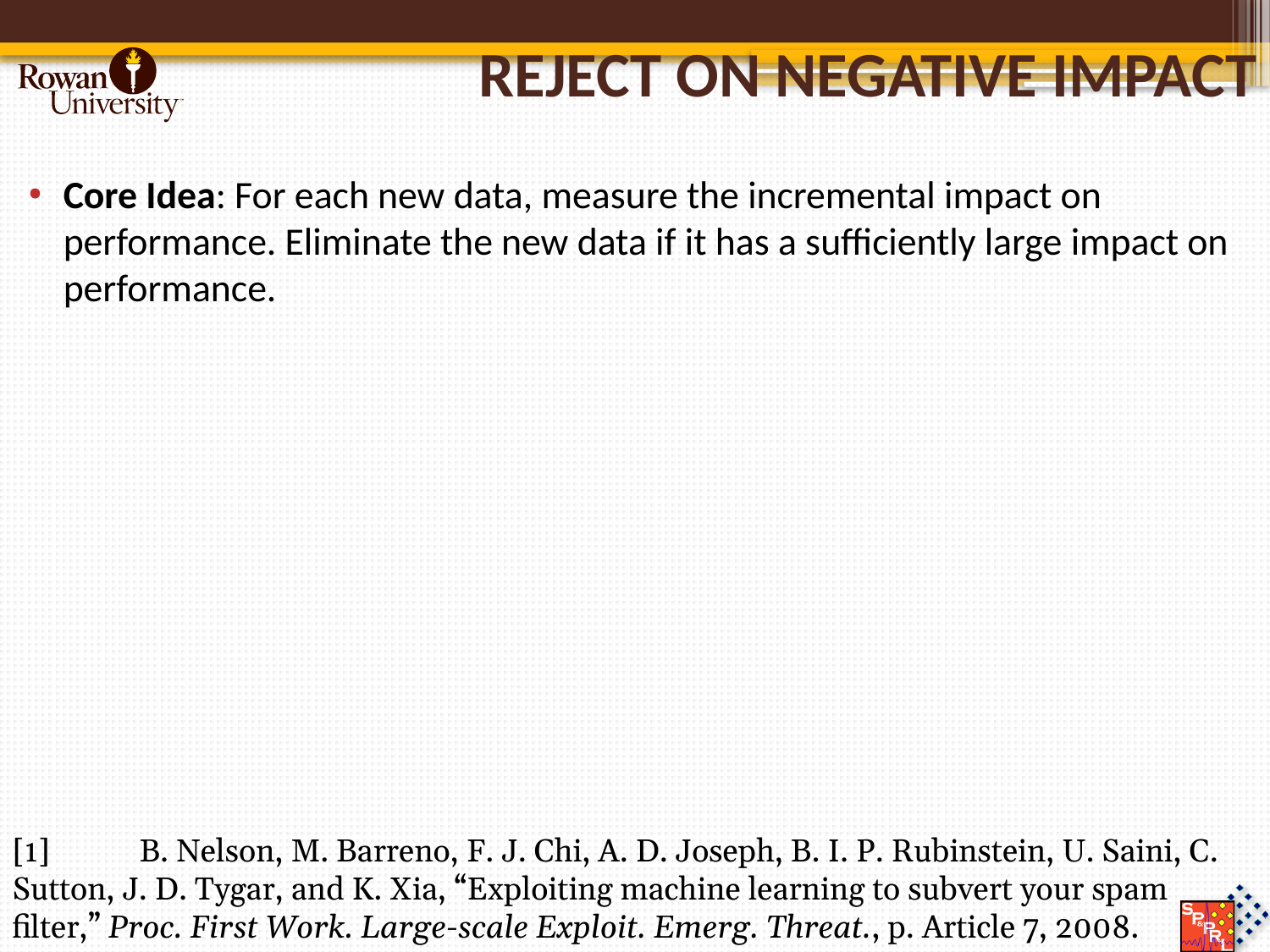

# Reject on Negative Impact
Core Idea: For each new data, measure the incremental impact on performance. Eliminate the new data if it has a sufficiently large impact on performance.
[1]	B. Nelson, M. Barreno, F. J. Chi, A. D. Joseph, B. I. P. Rubinstein, U. Saini, C. Sutton, J. D. Tygar, and K. Xia, “Exploiting machine learning to subvert your spam filter,” Proc. First Work. Large-scale Exploit. Emerg. Threat., p. Article 7, 2008.